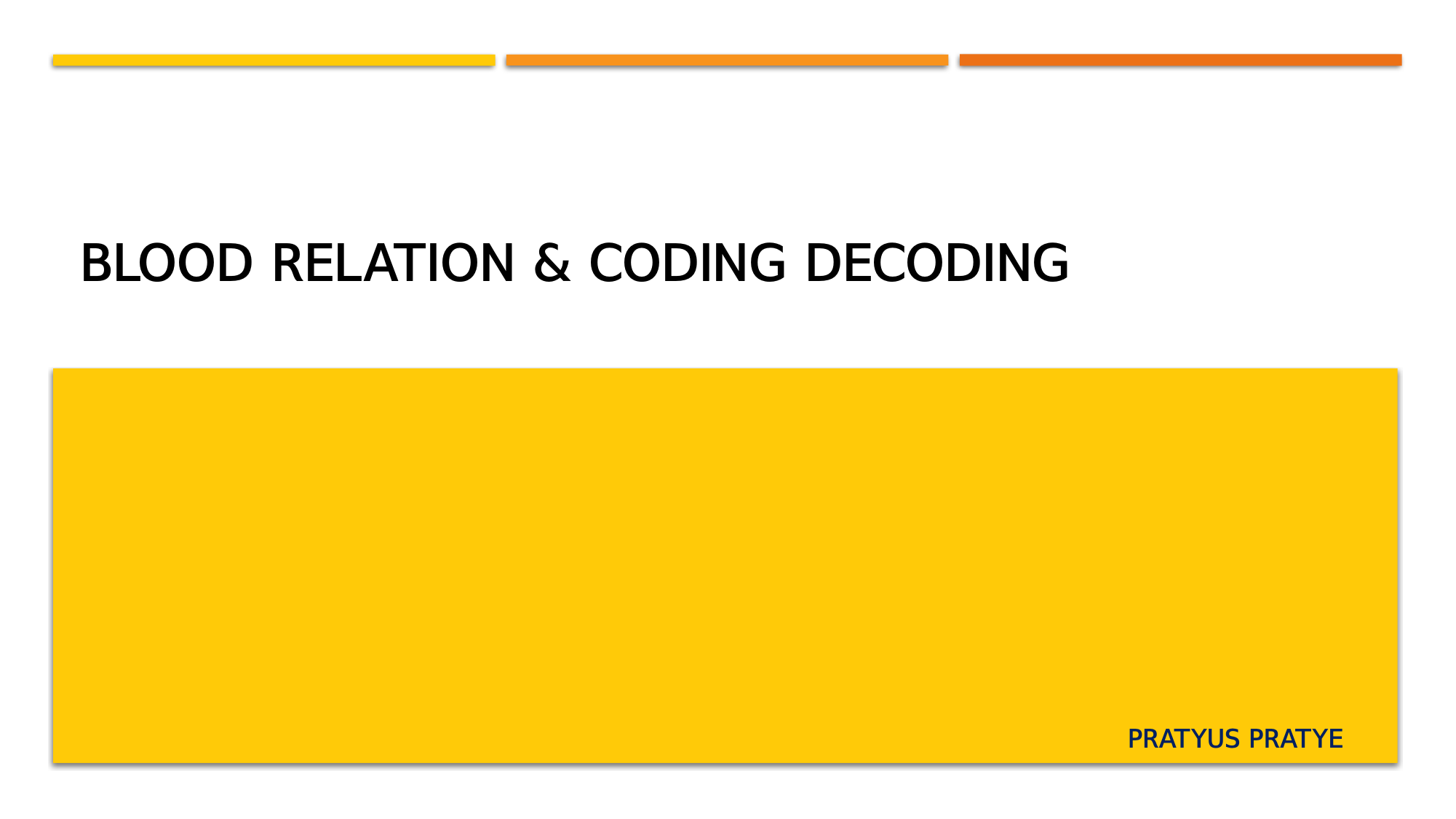

# blood relation & coding decoding
PRATYUS PRATYE